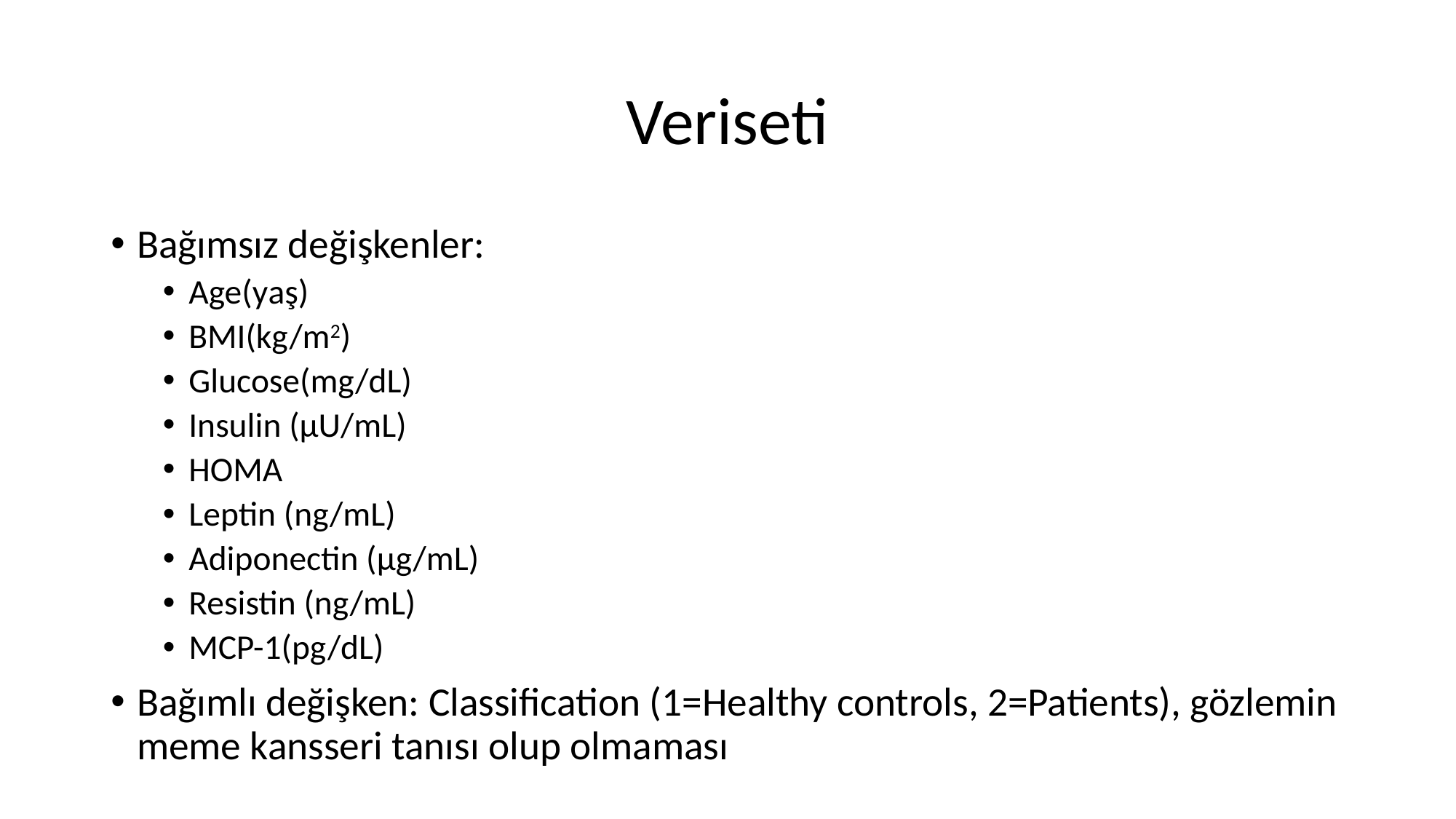

# Veriseti
Bağımsız değişkenler:
Age(yaş)
BMI(kg/m2)
Glucose(mg/dL)
Insulin (µU/mL)
HOMA
Leptin (ng/mL)
Adiponectin (µg/mL)
Resistin (ng/mL)
MCP-1(pg/dL)
Bağımlı değişken: Classification (1=Healthy controls, 2=Patients), gözlemin meme kansseri tanısı olup olmaması